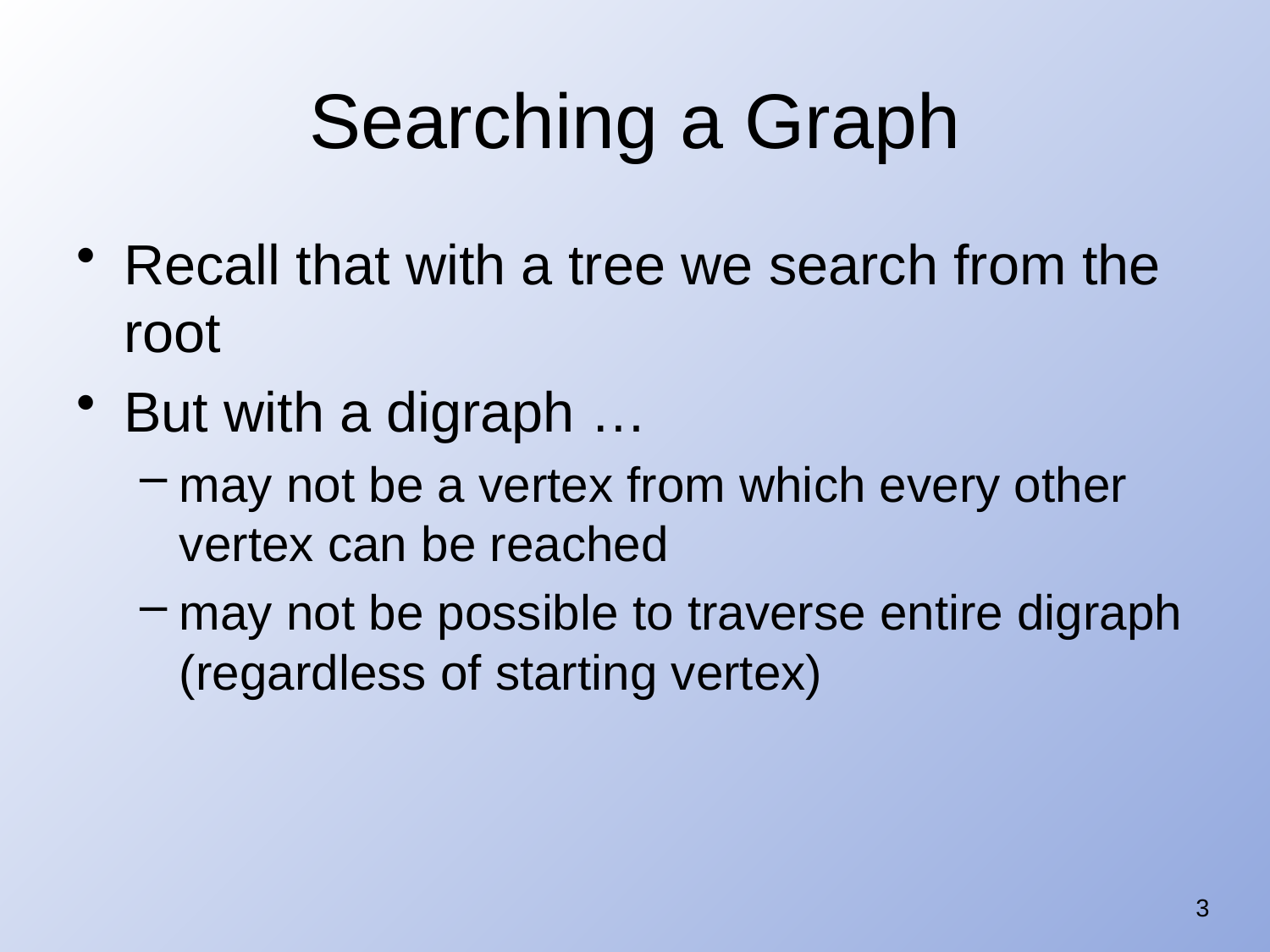

# Searching a Graph
Recall that with a tree we search from the root
But with a digraph …
may not be a vertex from which every other vertex can be reached
may not be possible to traverse entire digraph
(regardless of starting vertex)
3